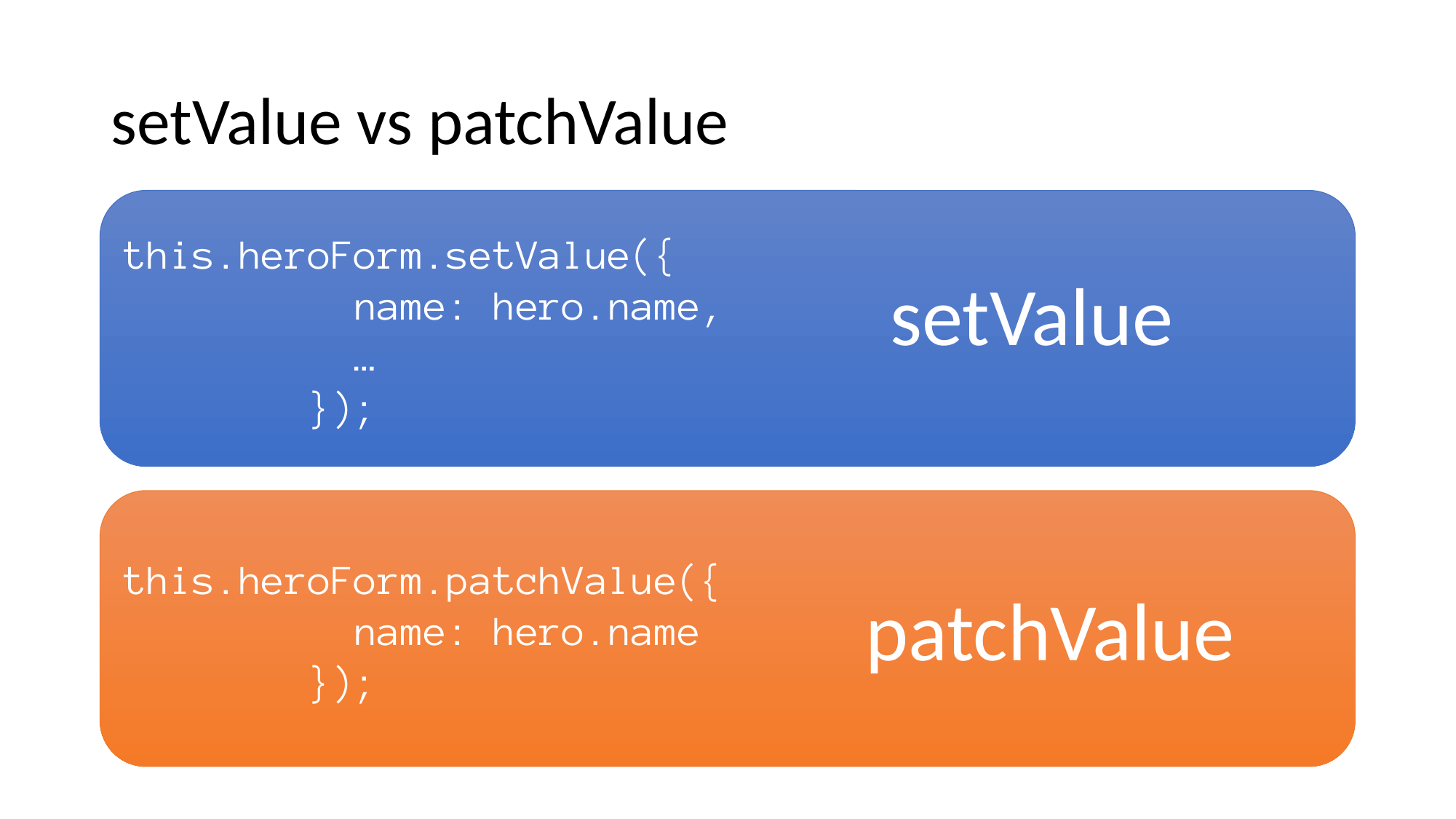

# setValue vs patchValue
this.heroForm.setValue({
          name: hero.name,
          …
        });
setValue
this.heroForm.patchValue({
          name: hero.name
        });
patchValue